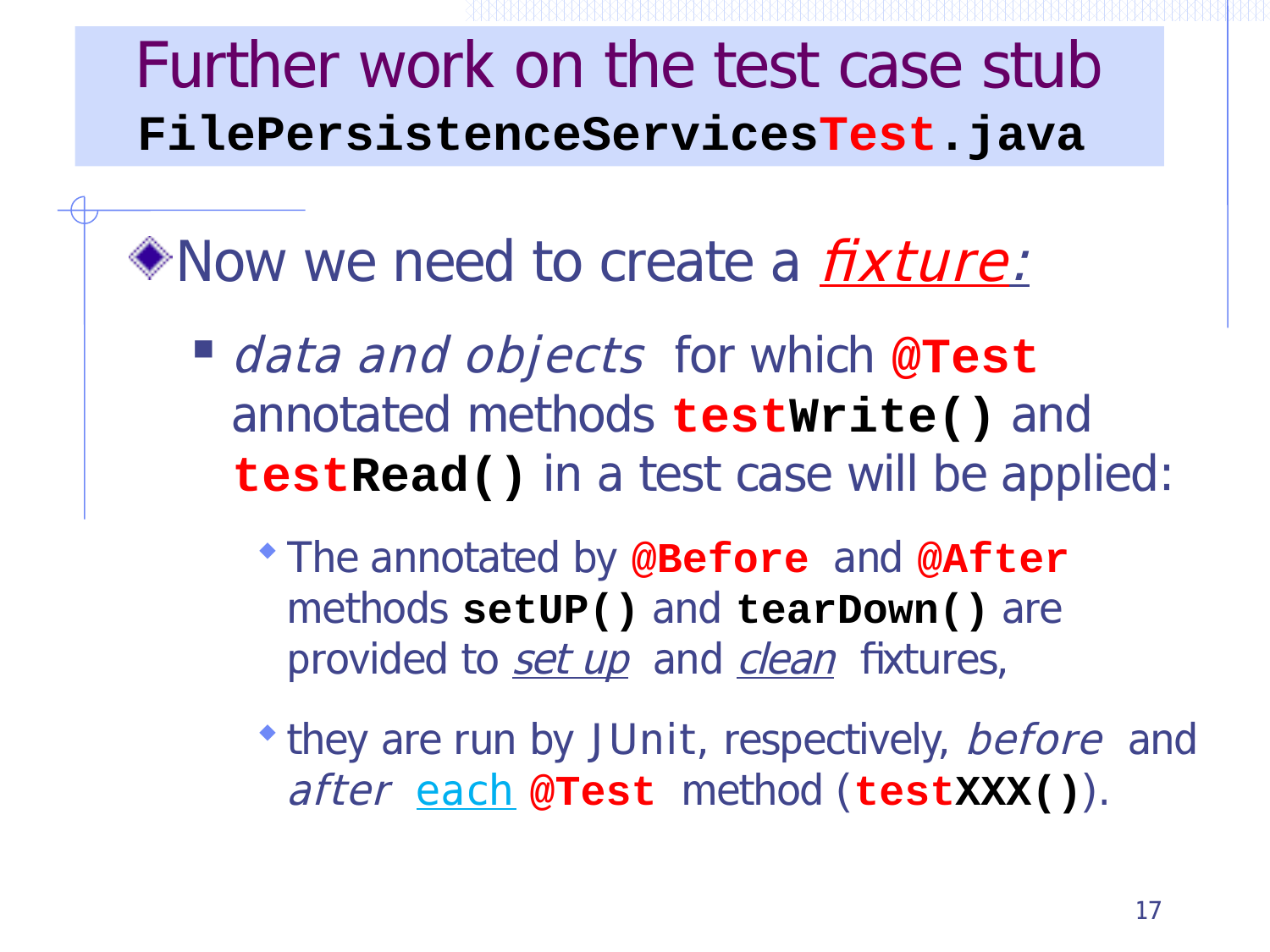

# Further work on the test case stub FilePersistenceServicesTest.java
Now we need to create a fixture:
data and objects  for which @Test annotated methods testWrite() and testRead() in a test case will be applied:
The annotated by @Before and @After methods setUP() and tearDown() are provided to set up  and clean  fixtures,
they are run by JUnit, respectively, before  and after  each @Test method (testXXX()).
17